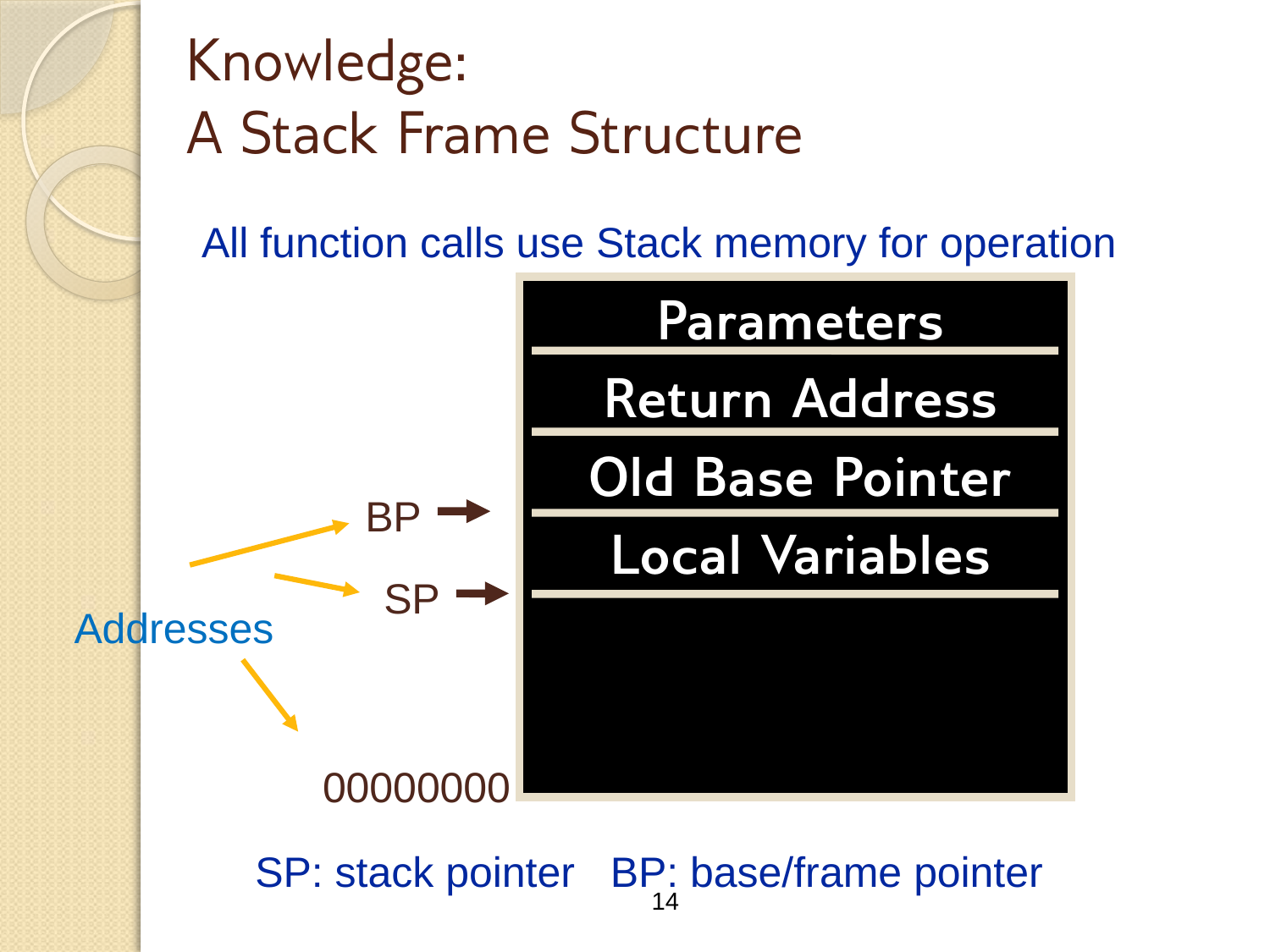

# Knowledge: A Stack Frame Structure
All function calls use Stack memory for operation
Parameters
Return Address
Old Base Pointer
Local Variables

BP

SP

Addresses

00000000
SP: stack pointer   BP: base/frame pointer
14